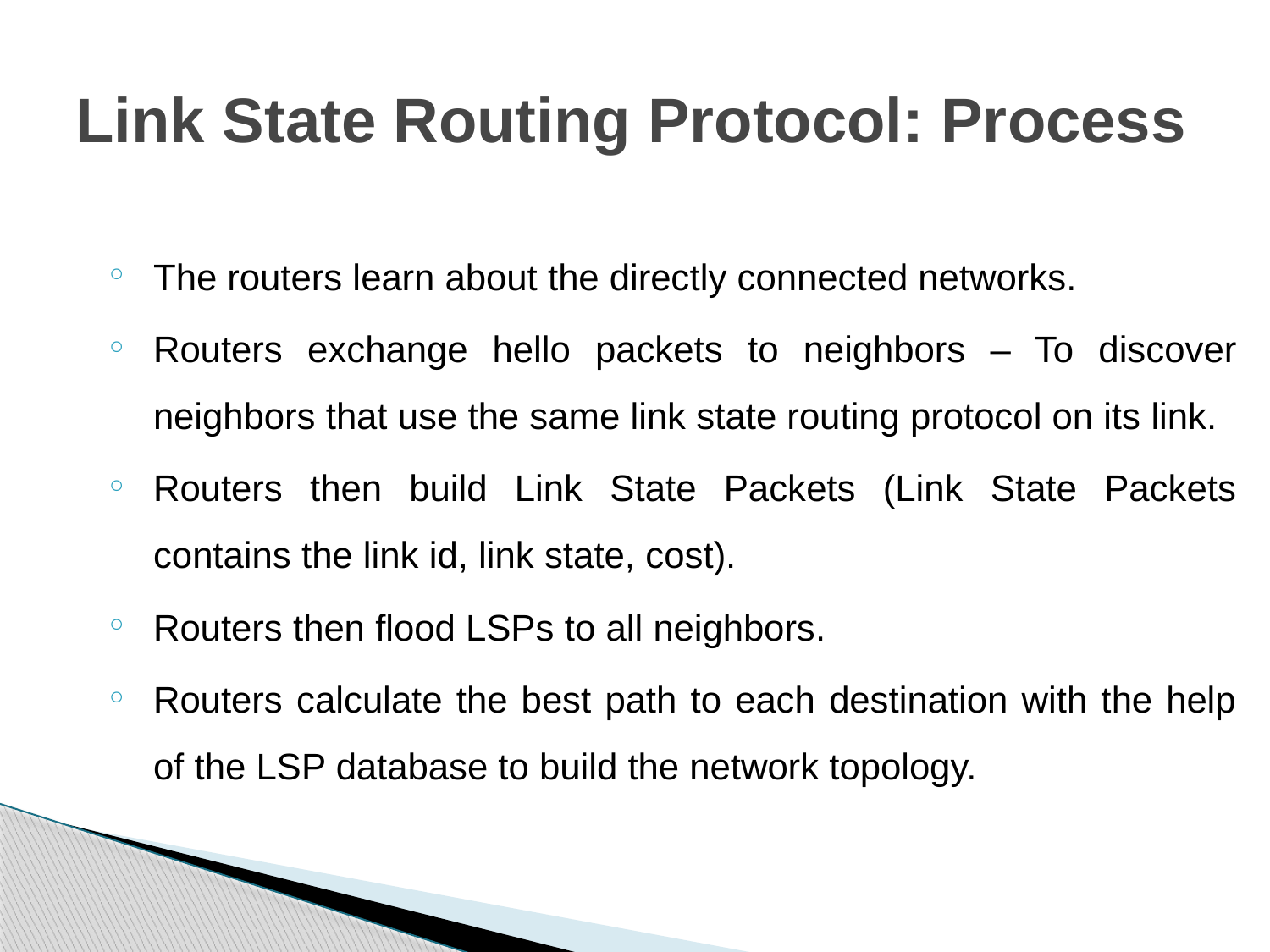

# Link State Routing Protocol: Process
The routers learn about the directly connected networks.
Routers exchange hello packets to neighbors – To discover neighbors that use the same link state routing protocol on its link.
Routers then build Link State Packets (Link State Packets contains the link id, link state, cost).
Routers then flood LSPs to all neighbors.
Routers calculate the best path to each destination with the help of the LSP database to build the network topology.